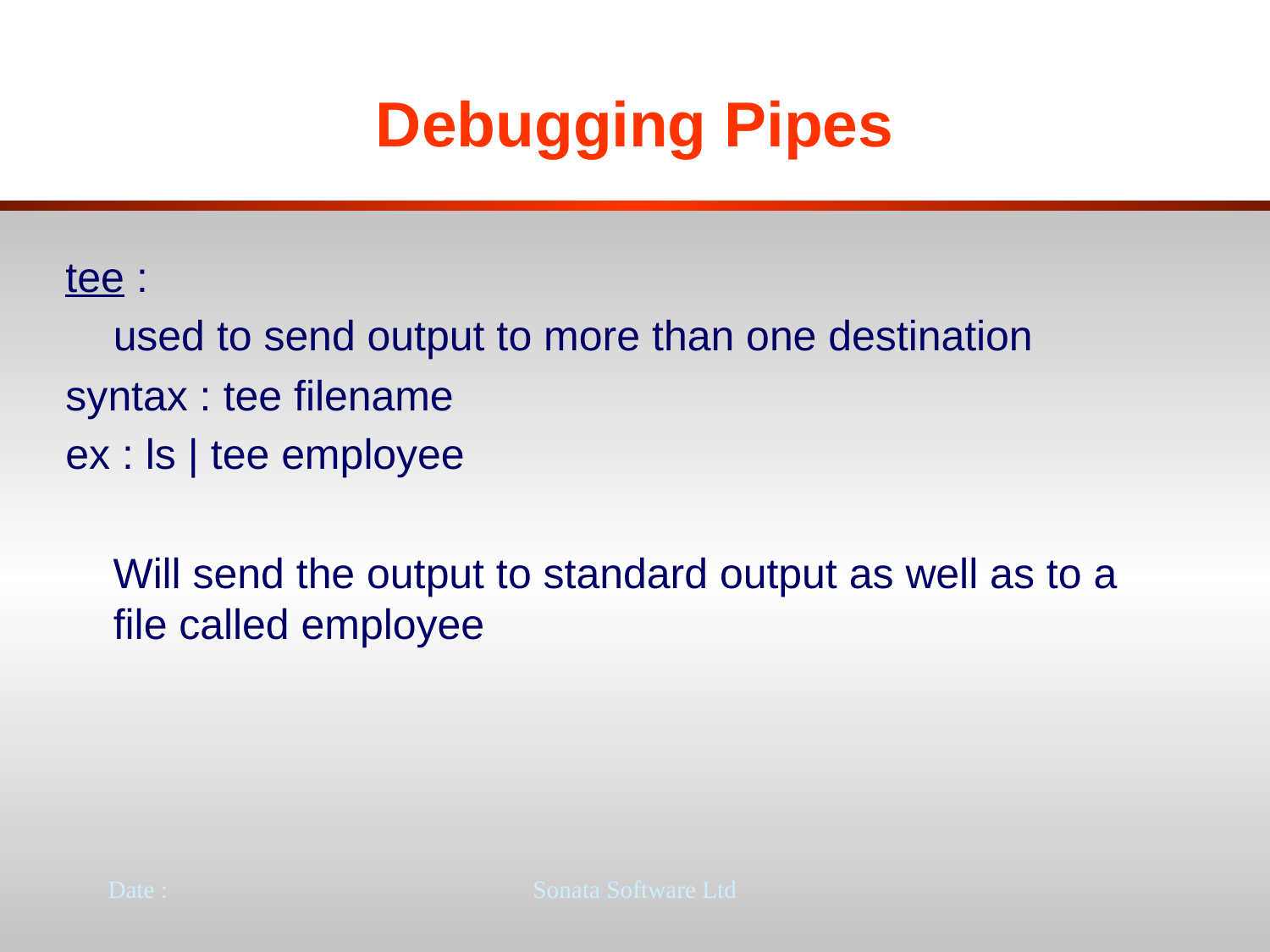

# Debugging Pipes
tee :
	used to send output to more than one destination
syntax : tee filename
ex : ls | tee employee

    Will send the output to standard output as well as to a file called employee

Date :
Sonata Software Ltd